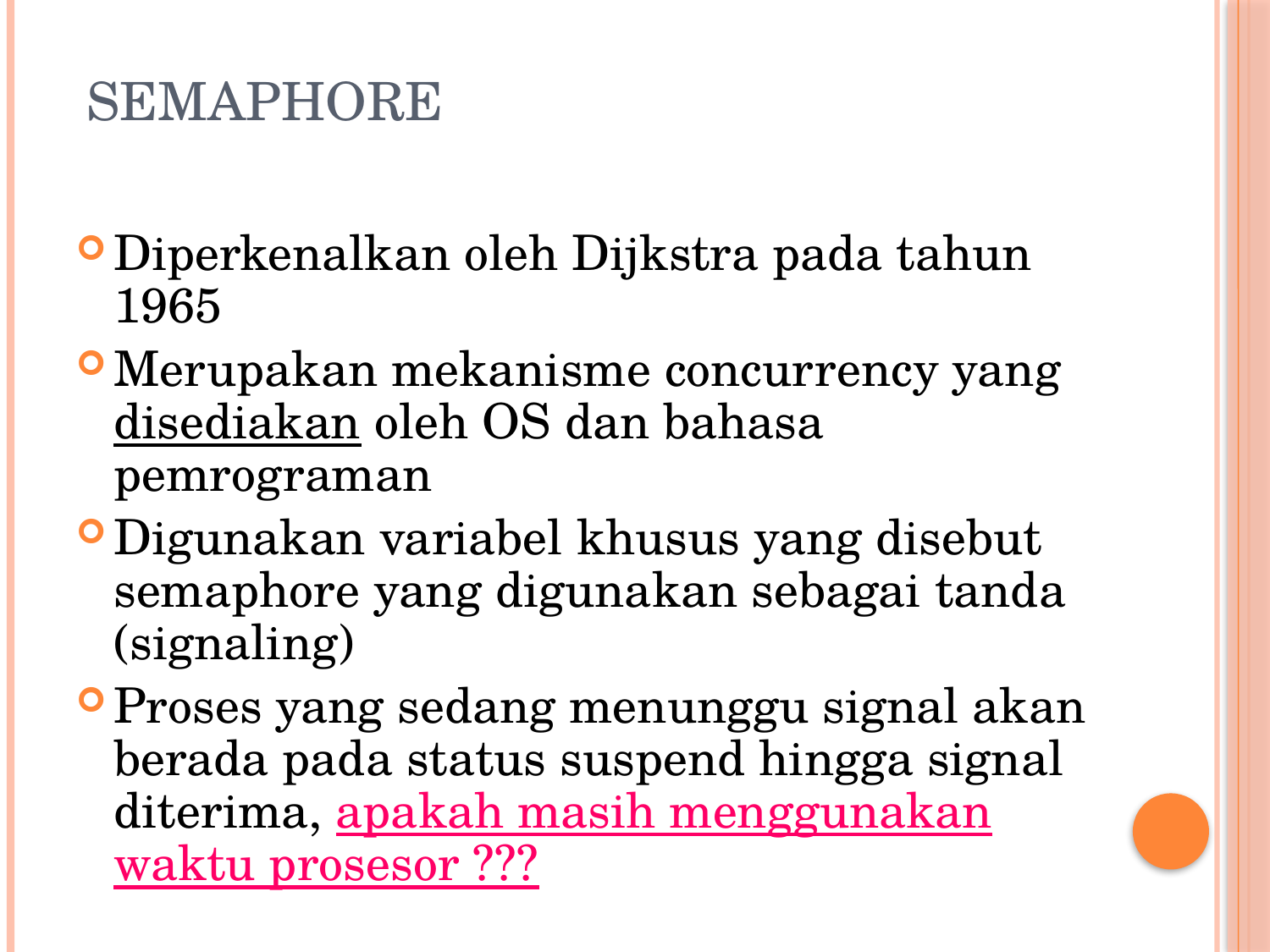

# Semaphore
Diperkenalkan oleh Dijkstra pada tahun 1965
Merupakan mekanisme concurrency yang disediakan oleh OS dan bahasa pemrograman
Digunakan variabel khusus yang disebut semaphore yang digunakan sebagai tanda (signaling)
Proses yang sedang menunggu signal akan berada pada status suspend hingga signal diterima, apakah masih menggunakan waktu prosesor ???
#39